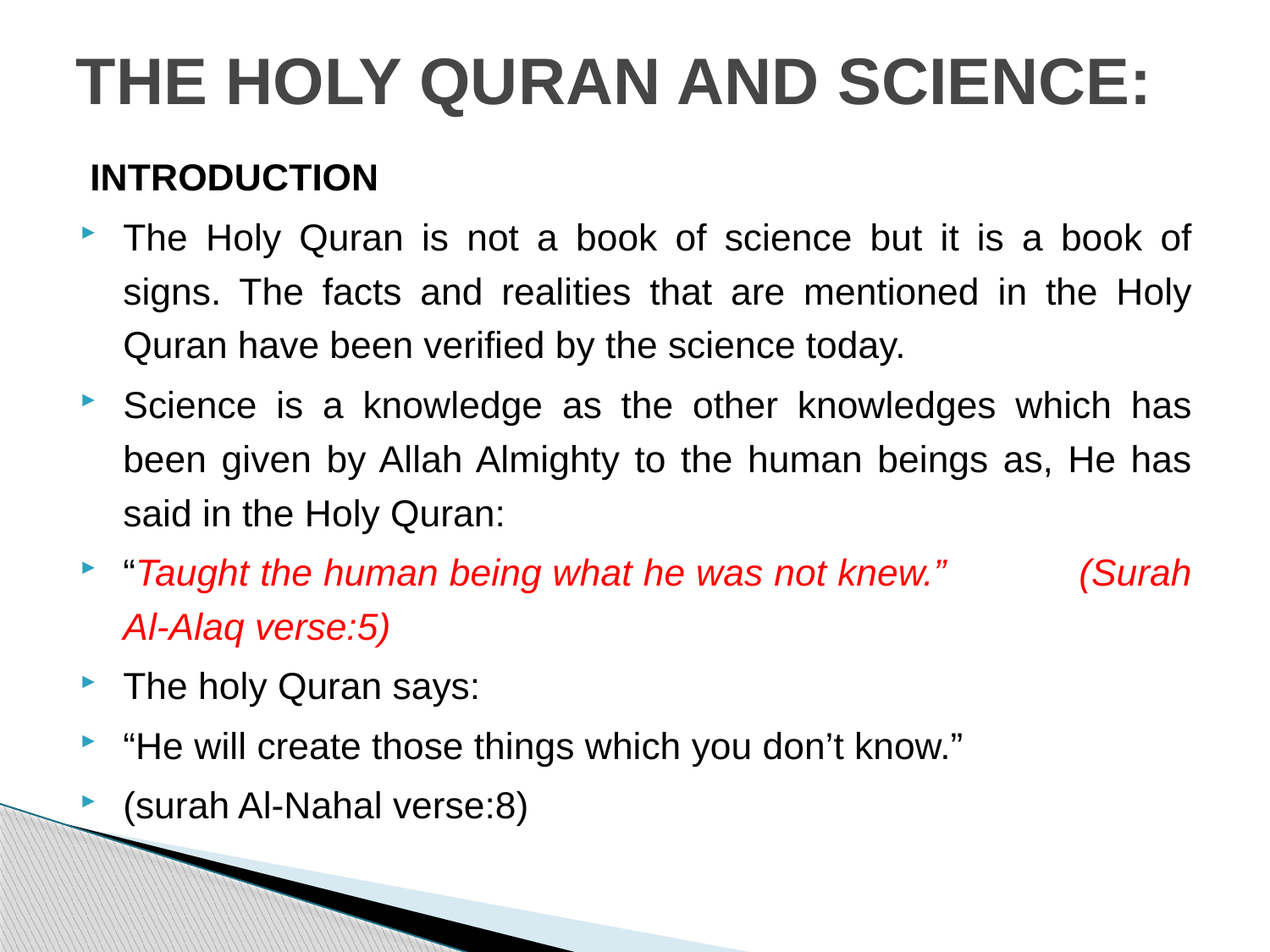

# THE HOLY QURAN AND SCIENCE:
INTRODUCTION
The Holy Quran is not a book of science but it is a book of signs. The facts and realities that are mentioned in the Holy Quran have been verified by the science today.
Science is a knowledge as the other knowledges which has been given by Allah Almighty to the human beings as, He has said in the Holy Quran:
“Taught the human being what he was not knew.”            (Surah Al-Alaq verse:5)
The holy Quran says:
“He will create those things which you don’t know.”
(surah Al-Nahal verse:8)